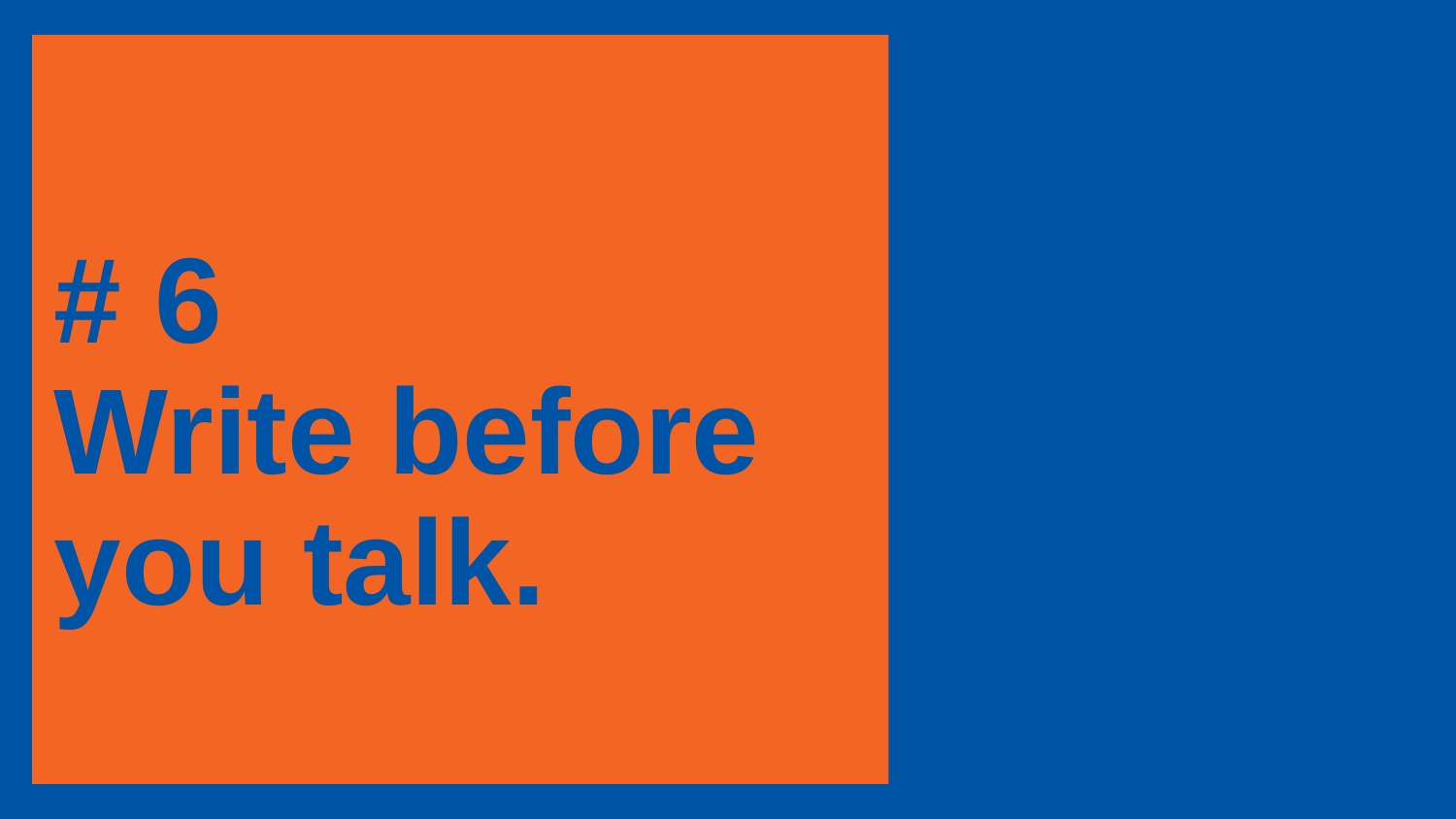

# # 6 Write before you talk.